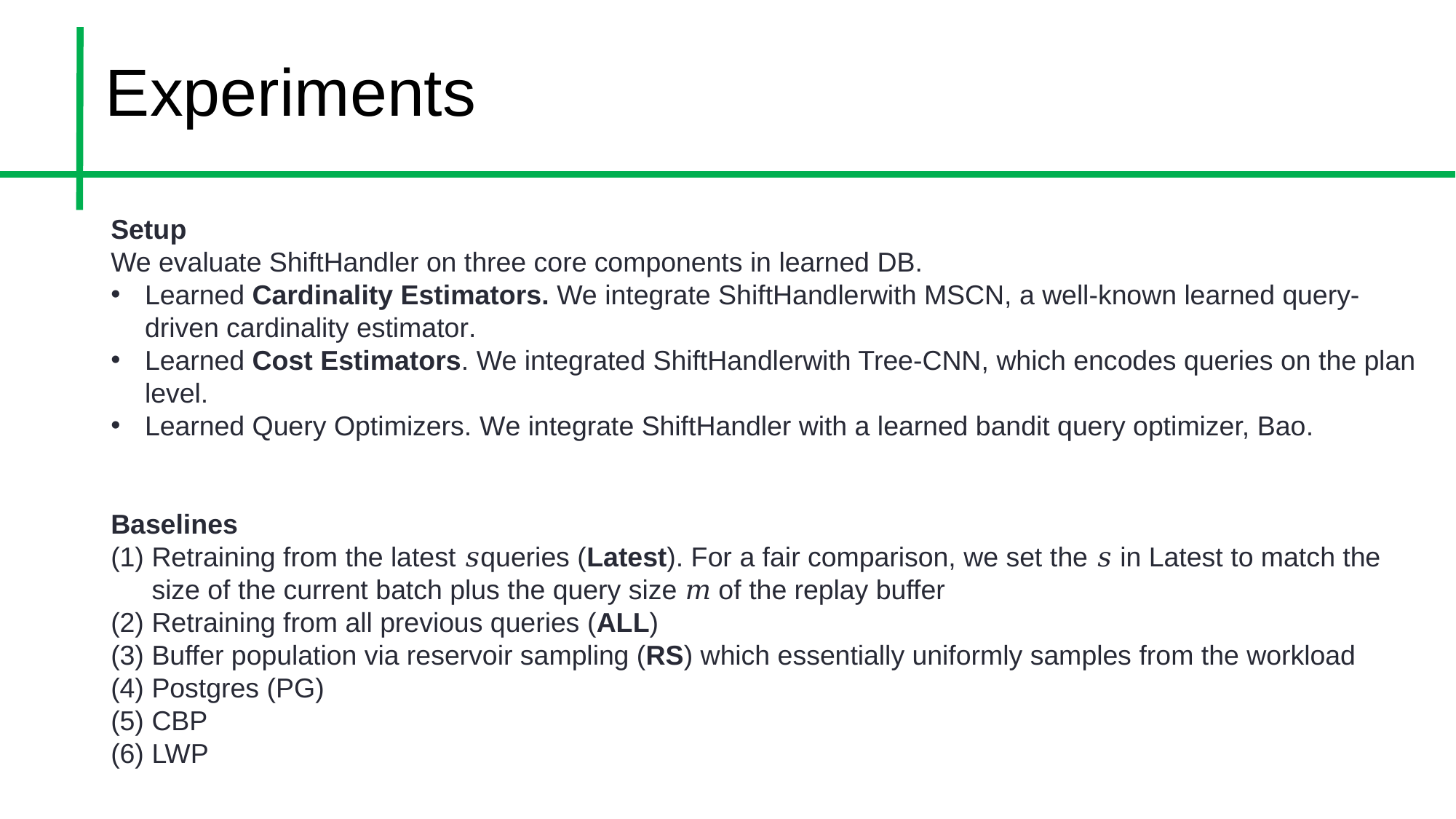

# Experiments
Setup
We evaluate ShiftHandler on three core components in learned DB.
Learned Cardinality Estimators. We integrate ShiftHandlerwith MSCN, a well-known learned query-driven cardinality estimator.
Learned Cost Estimators. We integrated ShiftHandlerwith Tree-CNN, which encodes queries on the plan level.
Learned Query Optimizers. We integrate ShiftHandler with a learned bandit query optimizer, Bao.

Baselines
Retraining from the latest 𝑠queries (Latest). For a fair comparison, we set the 𝑠 in Latest to match the size of the current batch plus the query size 𝑚 of the replay buffer
Retraining from all previous queries (ALL)
Buffer population via reservoir sampling (RS) which essentially uniformly samples from the workload
Postgres (PG)
CBP
LWP